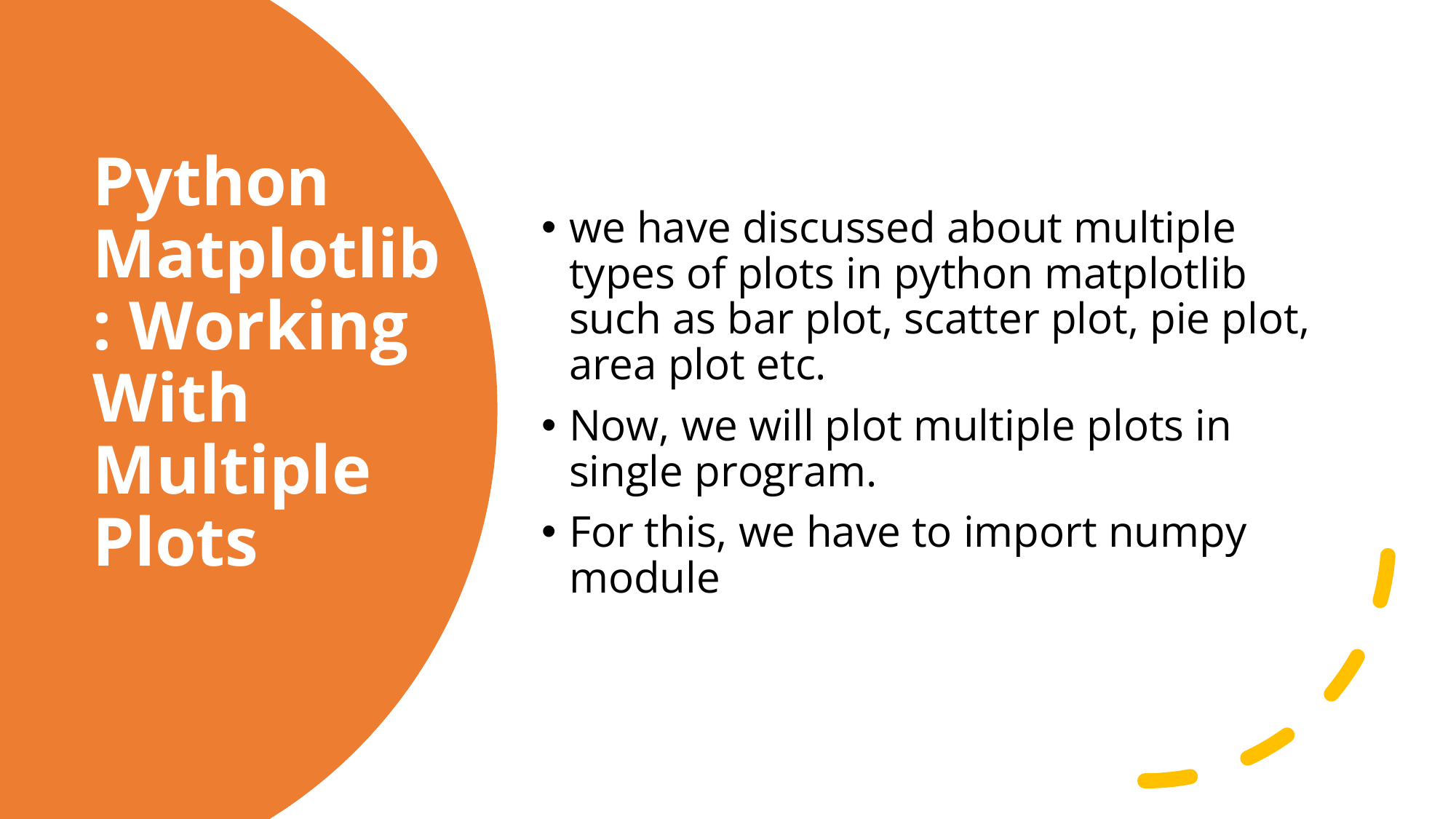

we have discussed about multiple types of plots in python matplotlib such as bar plot, scatter plot, pie plot, area plot etc.
Now, we will plot multiple plots in single program.
For this, we have to import numpy module
# Python Matplotlib : Working With Multiple Plots